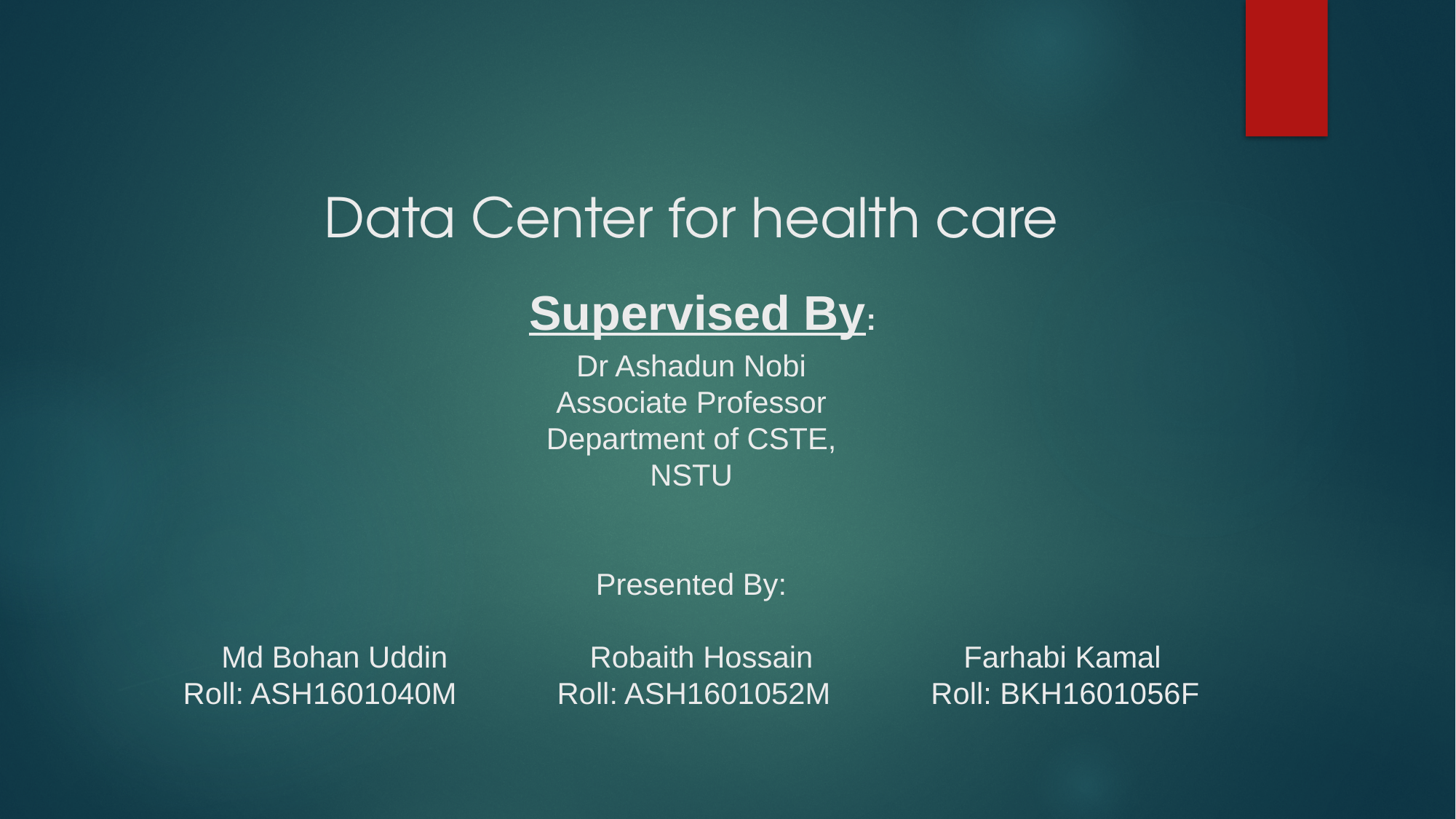

# Data Center for health care Supervised By: Dr Ashadun Nobi Associate Professor Department of CSTE, NSTU Presented By: Md Bohan Uddin                 Robaith Hossain                  Farhabi Kamal Roll: ASH1601040M            Roll: ASH1601052M            Roll: BKH1601056F